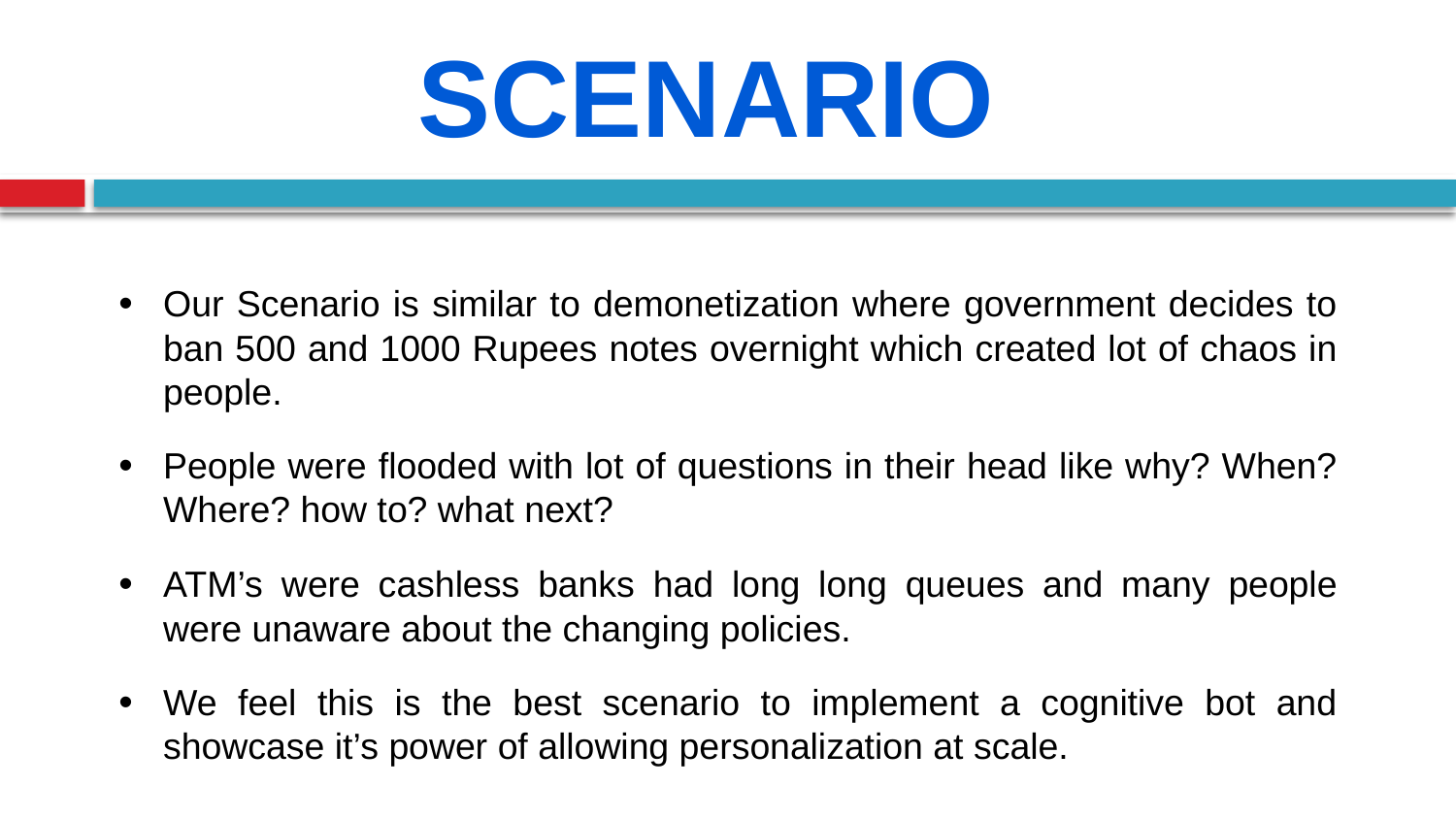

Scenario
Our Scenario is similar to demonetization where government decides to ban 500 and 1000 Rupees notes overnight which created lot of chaos in people.
People were flooded with lot of questions in their head like why? When? Where? how to? what next?
ATM’s were cashless banks had long long queues and many people were unaware about the changing policies.
We feel this is the best scenario to implement a cognitive bot and showcase it’s power of allowing personalization at scale.